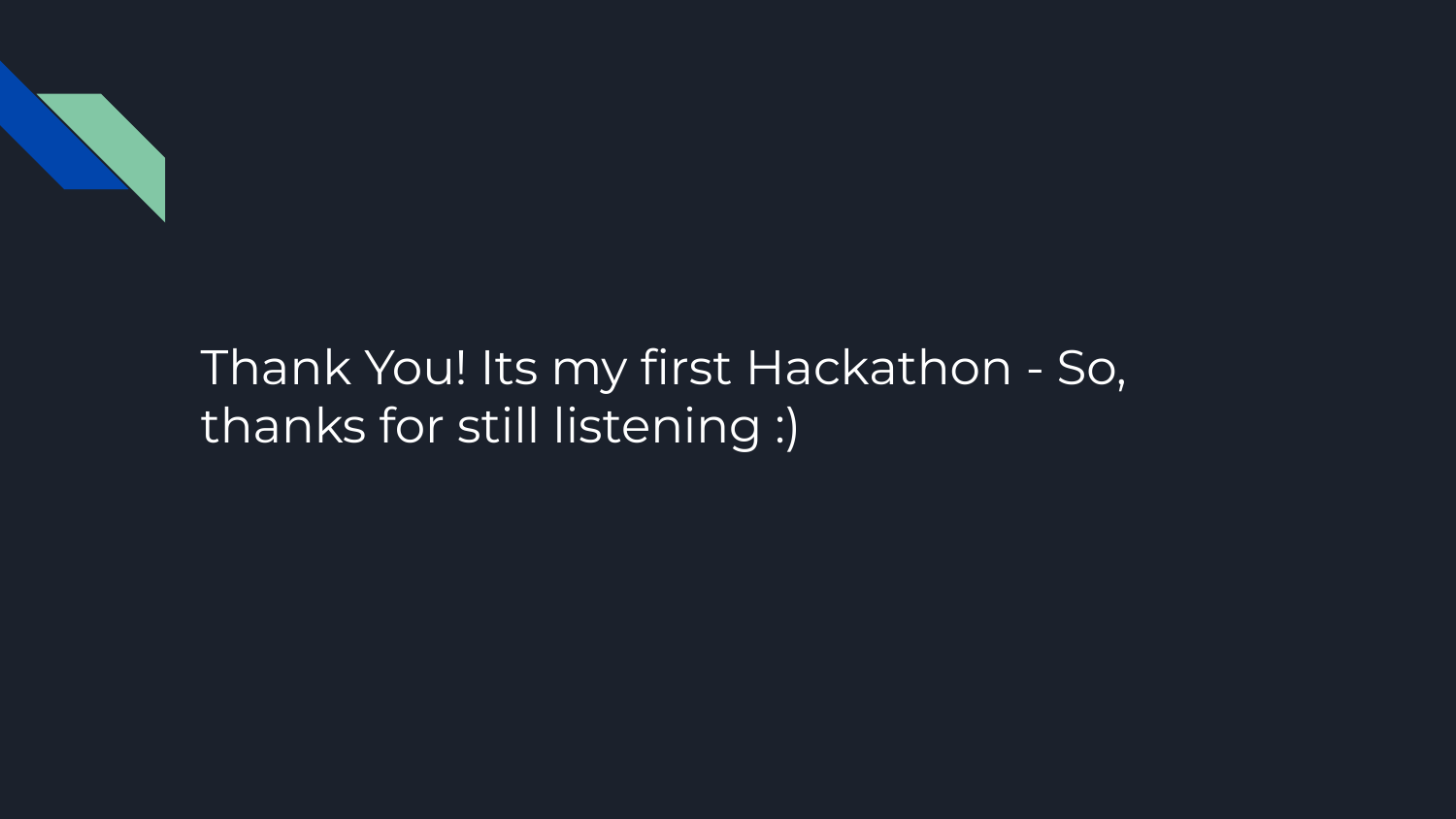

# Thank You! Its my first Hackathon - So, thanks for still listening :)